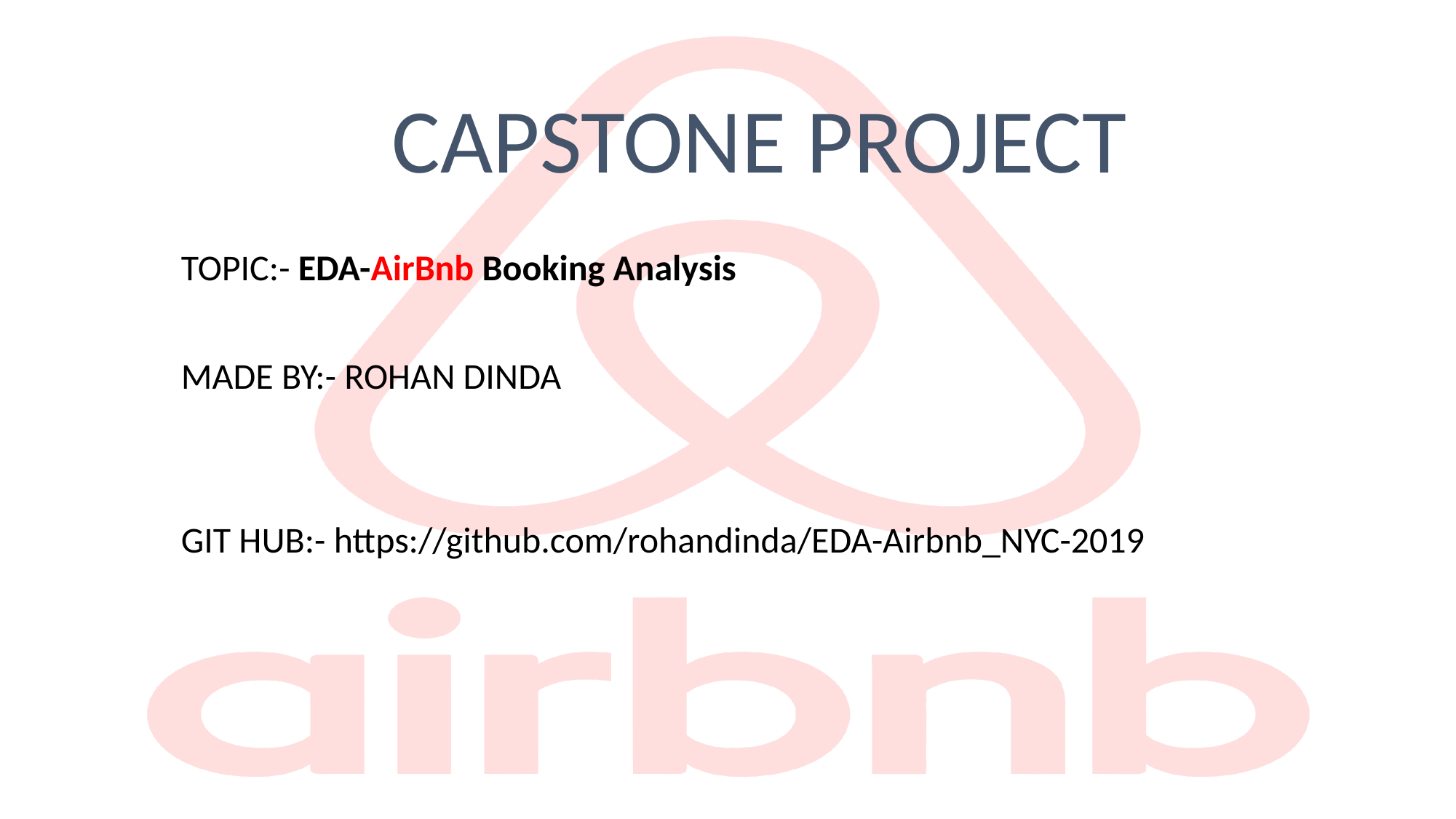

# CAPSTONE PROJECT
TOPIC:- EDA-AirBnb Booking Analysis

MADE BY:- ROHAN DINDA

GIT HUB:- https://github.com/rohandinda/EDA-Airbnb_NYC-2019